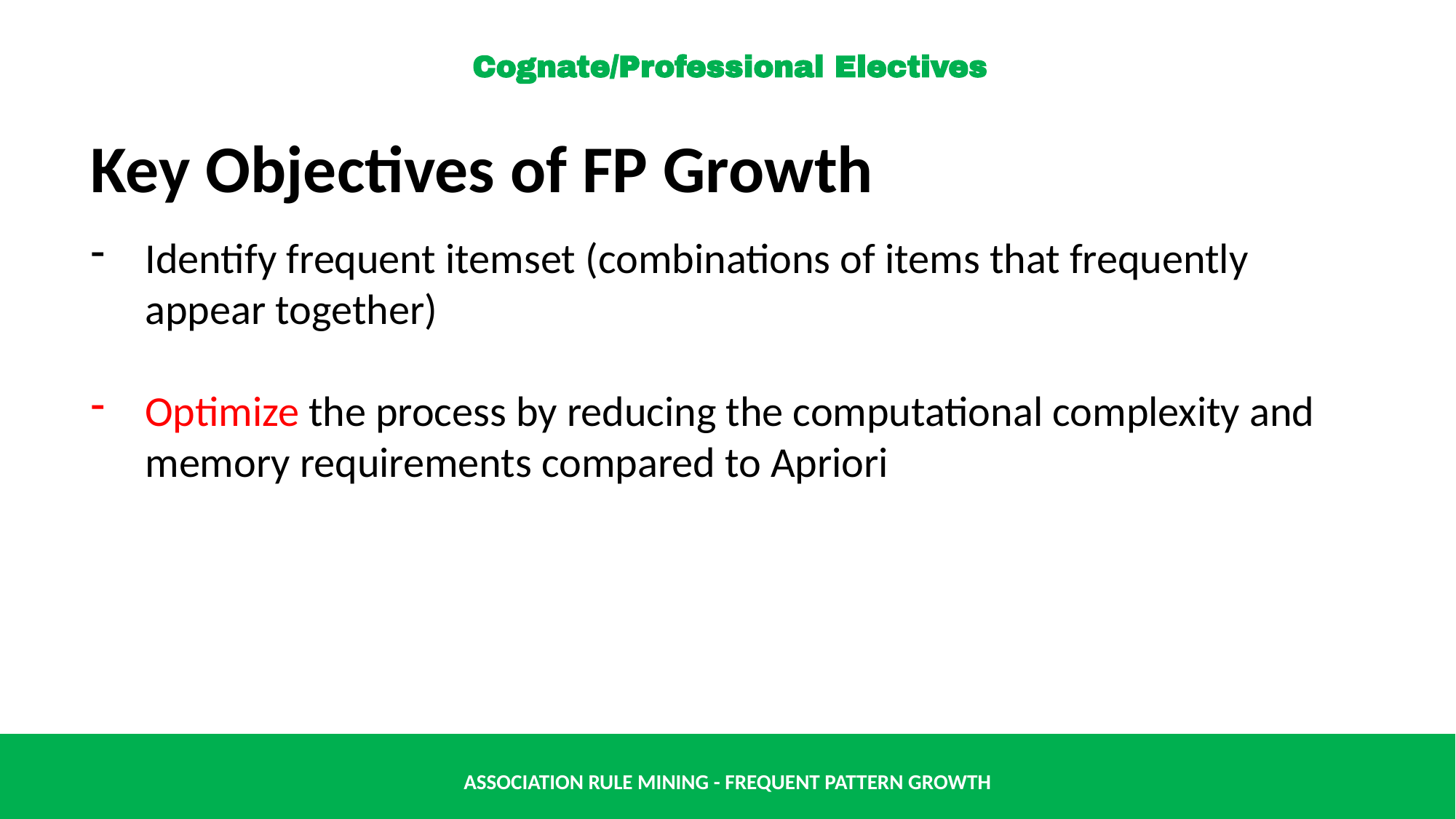

Key Objectives of FP Growth

Identify frequent itemset (combinations of items that frequently appear together)

Optimize the process by reducing the computational complexity and memory requirements compared to Apriori